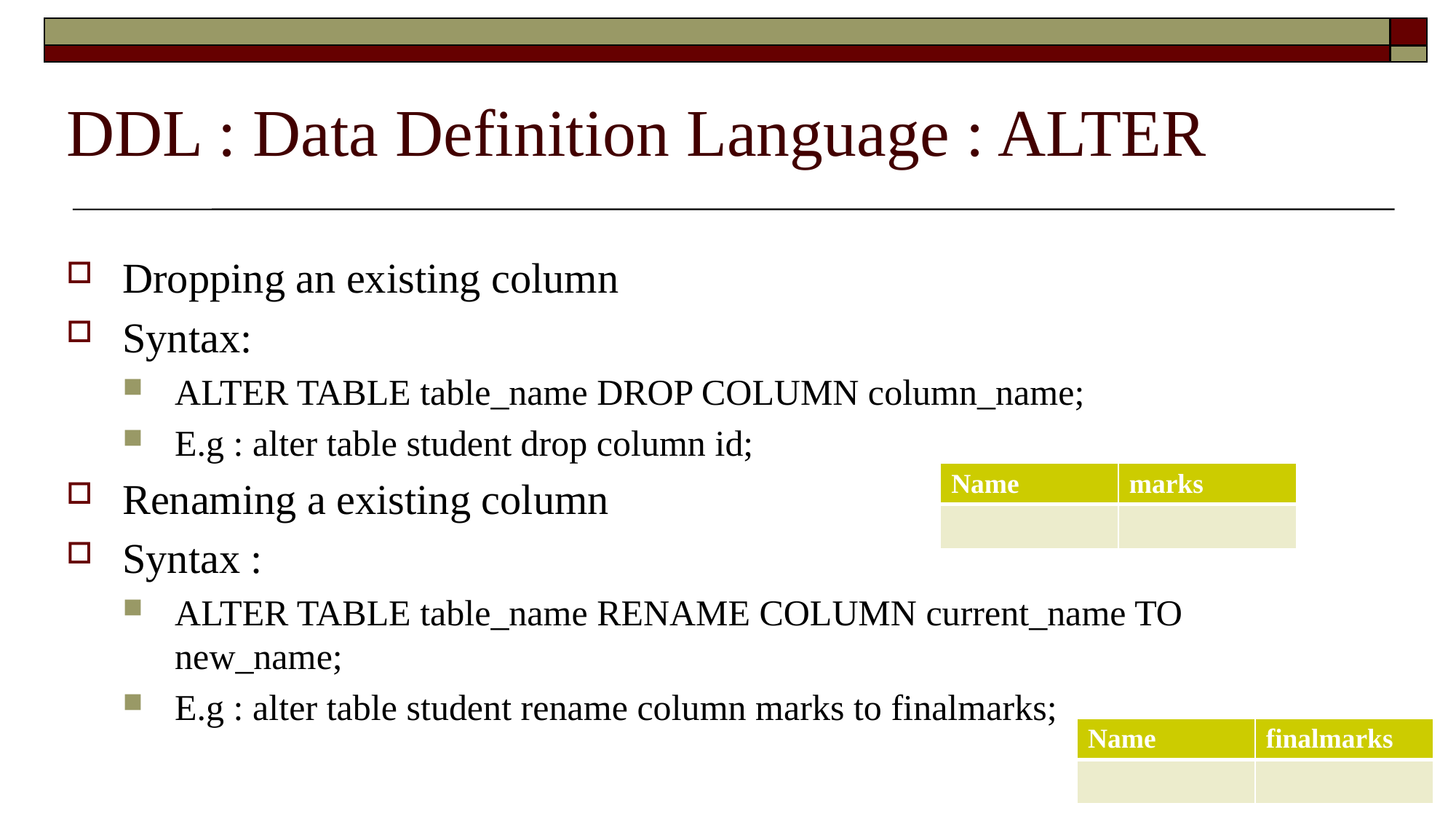

# DDL : Data Definition Language : ALTER
Dropping an existing column
Syntax:
ALTER TABLE table_name DROP COLUMN column_name;
E.g : alter table student drop column id;
Renaming a existing column
Syntax :
ALTER TABLE table_name RENAME COLUMN current_name TO new_name;
E.g : alter table student rename column marks to finalmarks;

| Name | marks |
| --- | --- |
|  |  |
| Name | finalmarks |
| --- | --- |
|  |  |